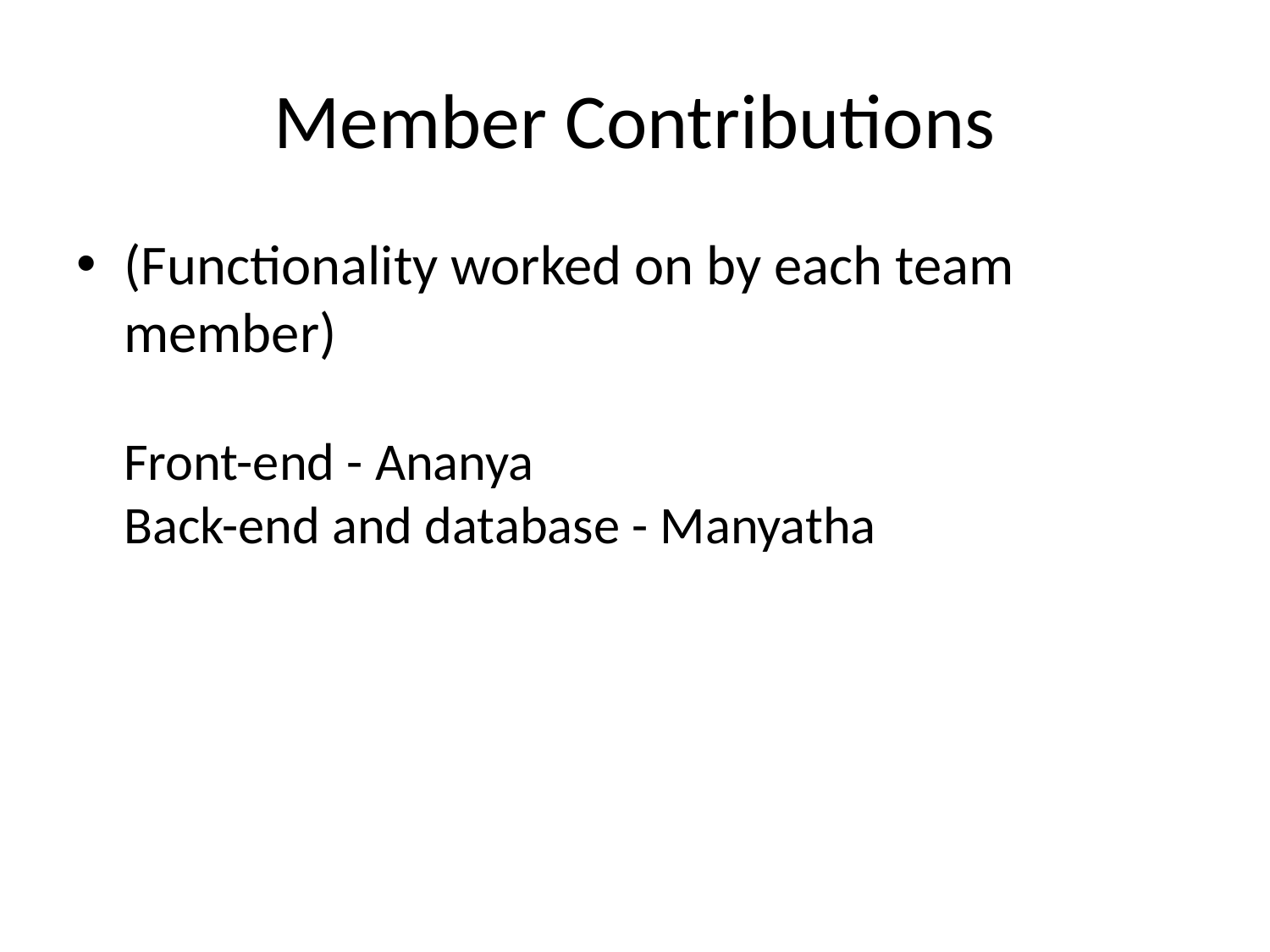

# Member Contributions
(Functionality worked on by each team member)

Front-end - Ananya
Back-end and database - Manyatha